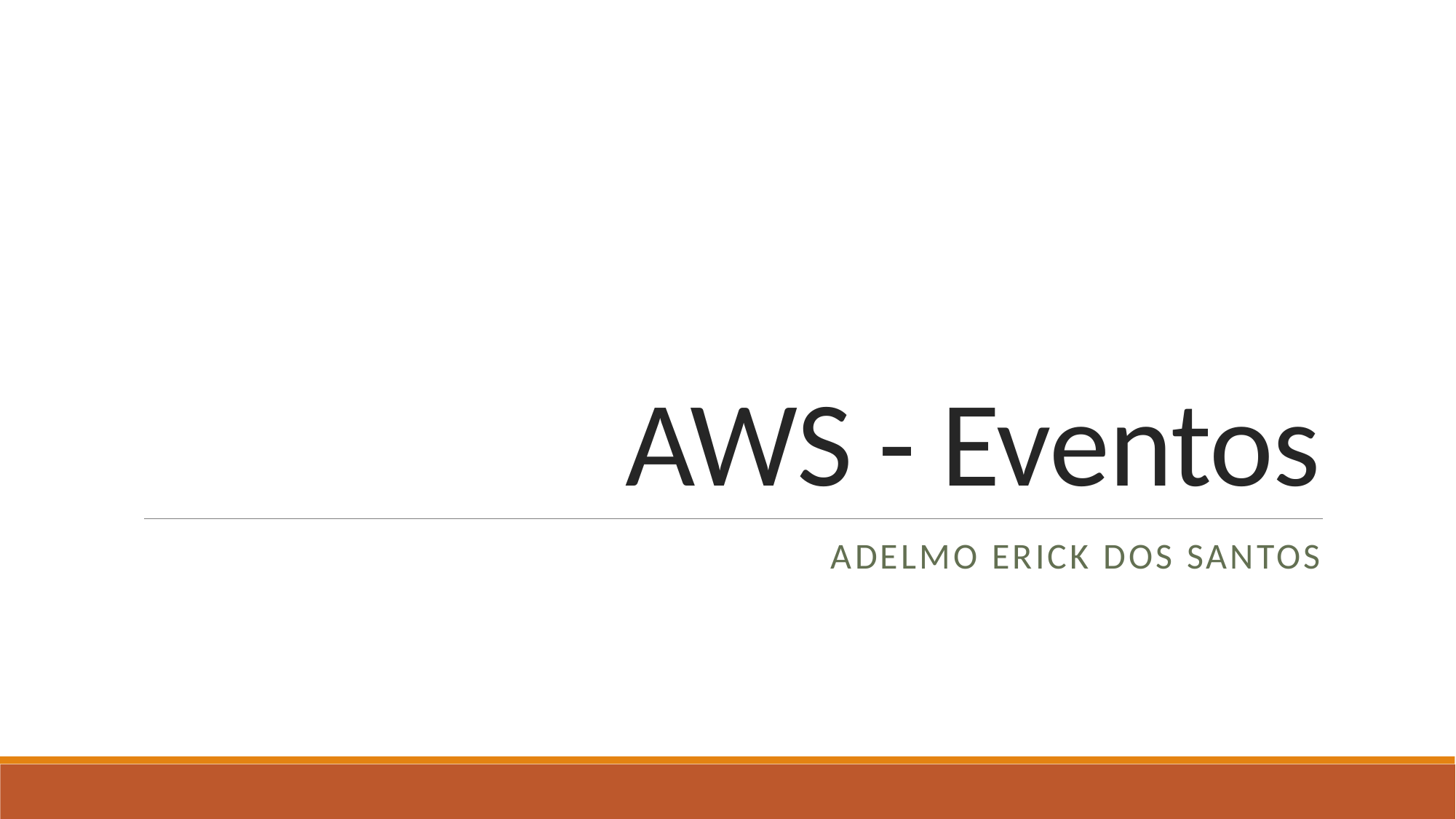

# AWS - Eventos
Adelmo Erick dos Santos